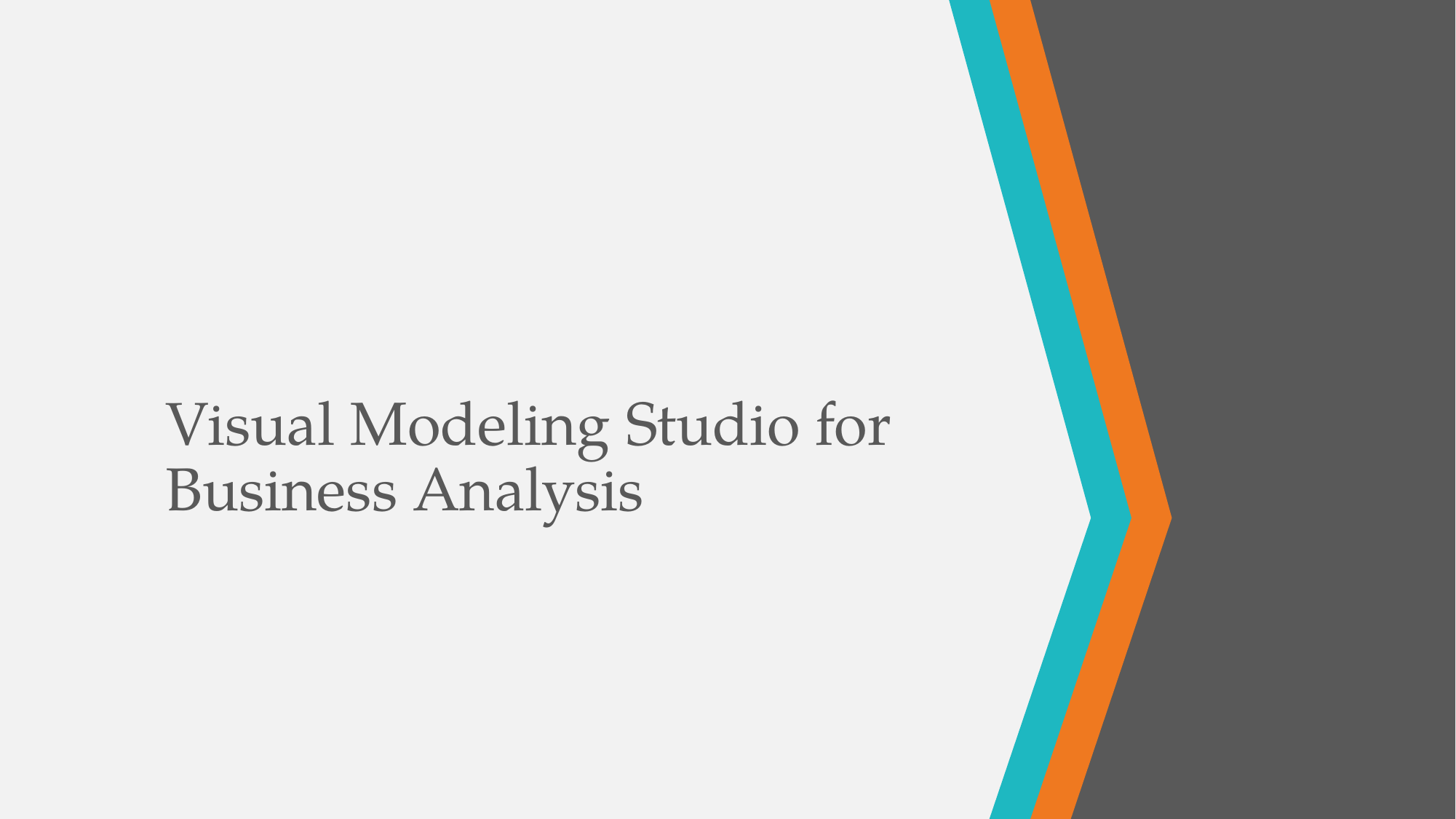

# Visual Modeling Studio for Business Analysis